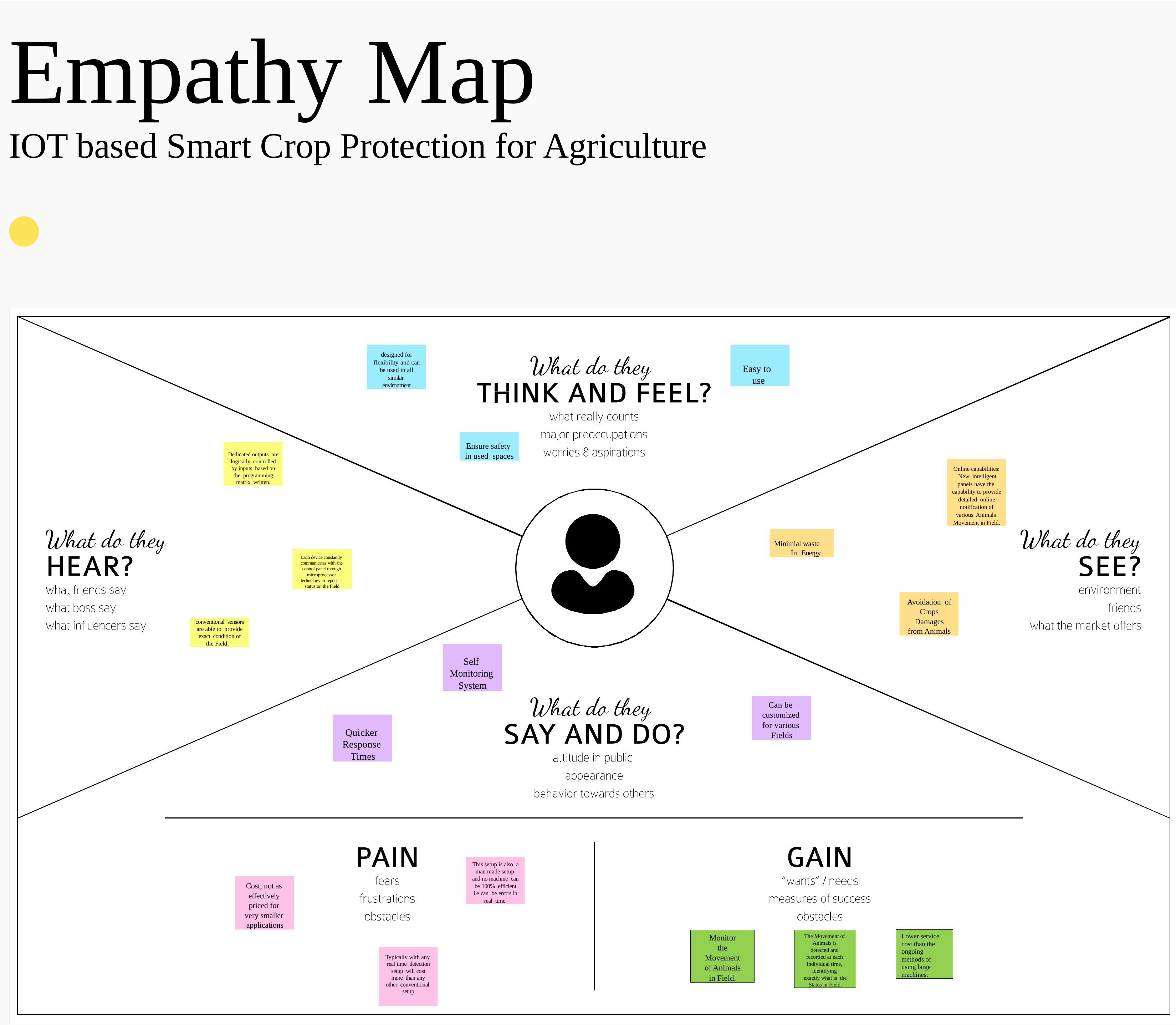

# Empathy Map
IOT based Smart Crop Protection for Agriculture
designed for  flexibility and can  be used in all  similar  environment

Easy to  use
Ensure safety  in used  spaces

Dedicated outputs  are logically  controlled by inputs  based on the  programming matrix  written.

Online capabilities:
 New  intelligent panels have the  capability to provide detailed  online notification of various  Animals  Movement in Field.

Minimial waste
In   Energy

Each device constantly  communicates with the  control panel through  microprocessor  technology to report its  status on the Field
Avoidation  of Crops Damages from Animals
conventional  sensors are able to  provide exact  condition of
the Field.

Self  Monitoring  System
Can be  customized  for various  Fields

Quicker  Response  Times
This setup is also  a man made setup  and no machine  can be 100%  efficient i.e can  be errors in real  time.
Cost, not as  effectively  priced for  very smaller  applications
Lower service  cost than the  ongoing  methods of  using large  machines.
The Movement of  Animals is  detected and  recorded at each  individual time,  identifying  exactly what is  the Status in Field.
Monitor  the Movement of Animals in Field.
Typically with any  real time  detection setup  will cost more  than any other  conventional  setup